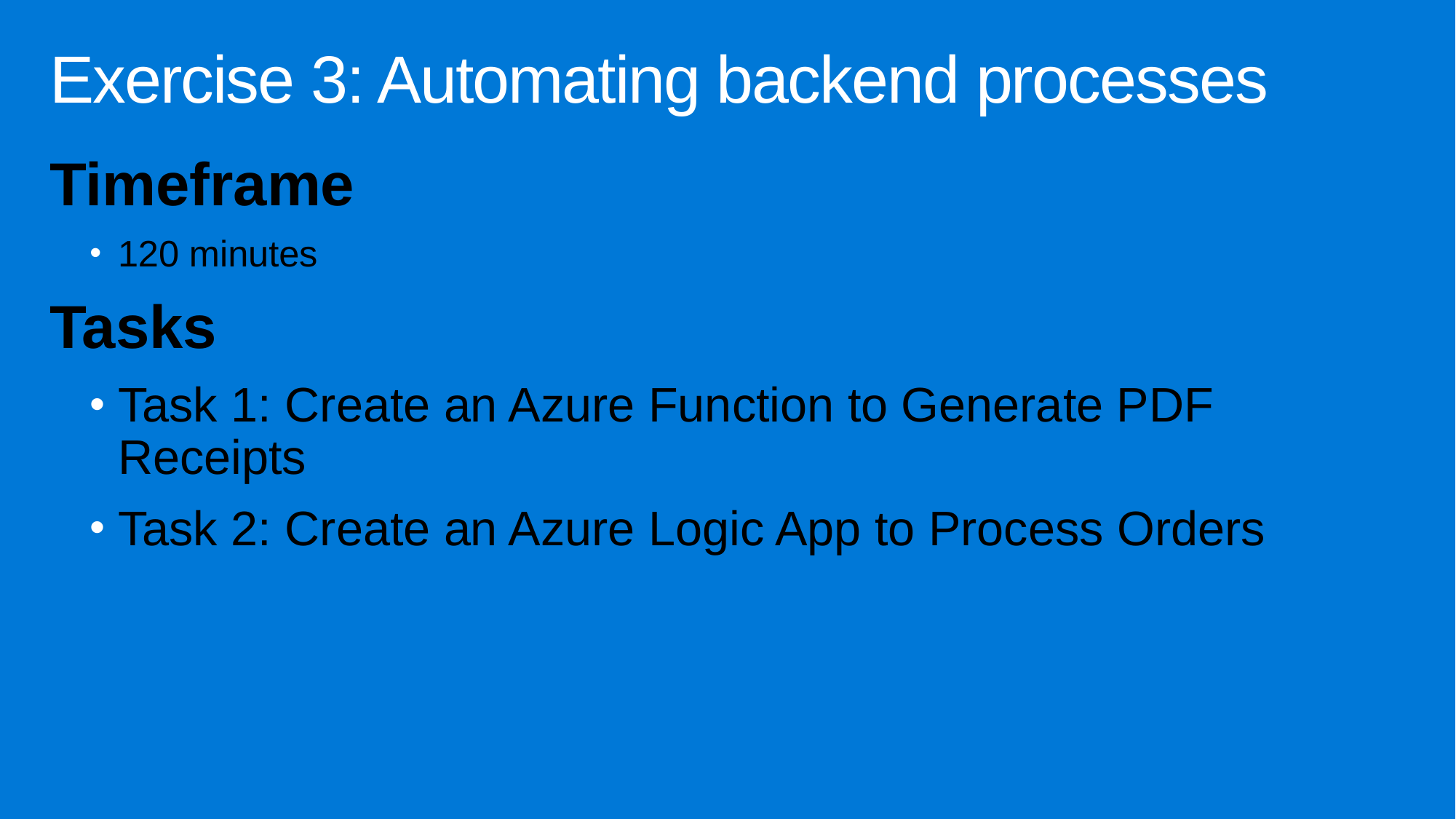

# Exercise 3: Automating backend processes
Timeframe
120 minutes
Tasks
Task 1: Create an Azure Function to Generate PDF Receipts
Task 2: Create an Azure Logic App to Process Orders